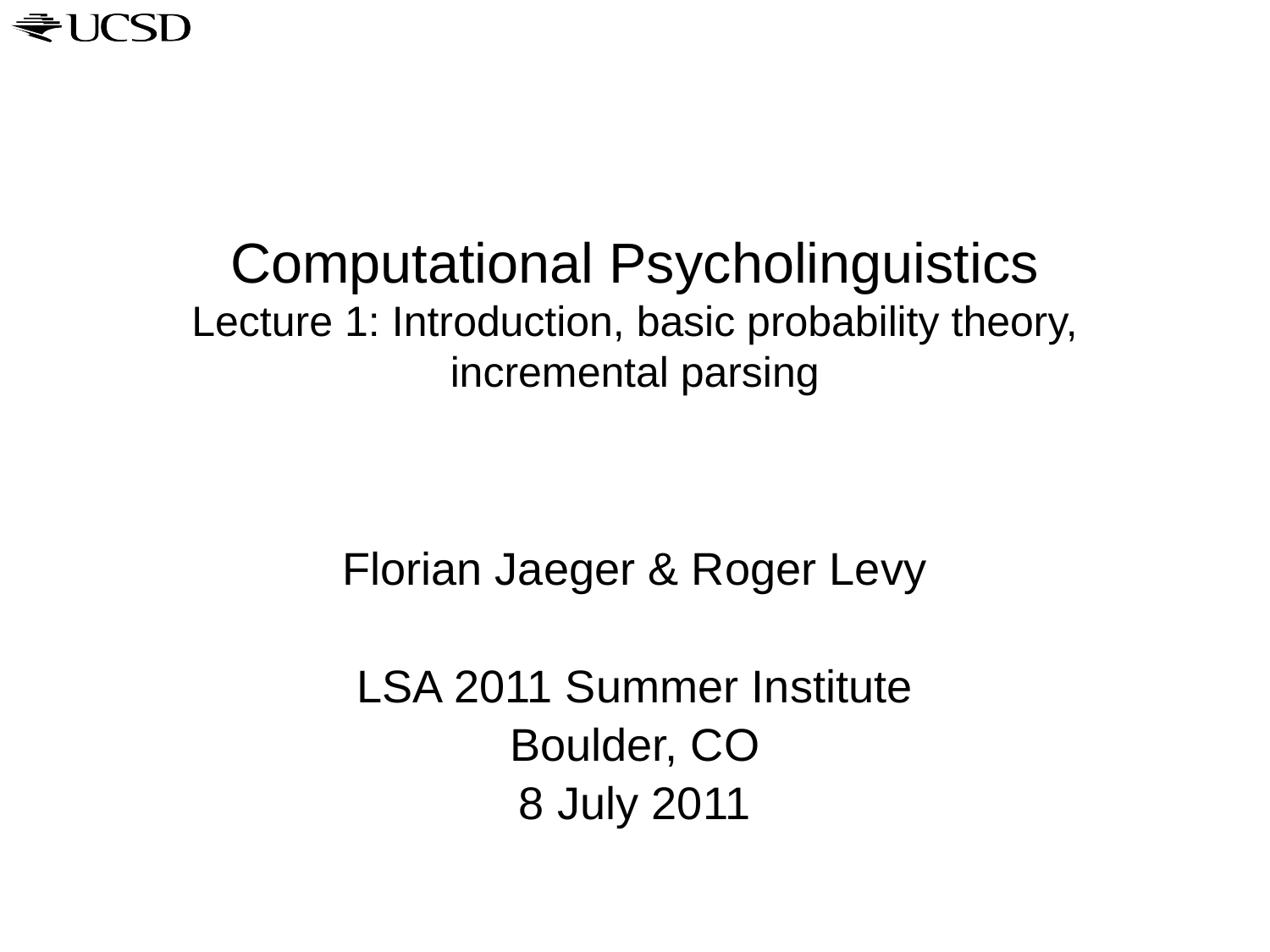

# Computational Psycholinguistics Lecture 1: Introduction, basic probability theory, incremental parsing
Florian Jaeger & Roger Levy

LSA 2011 Summer Institute
Boulder, CO
8 July 2011